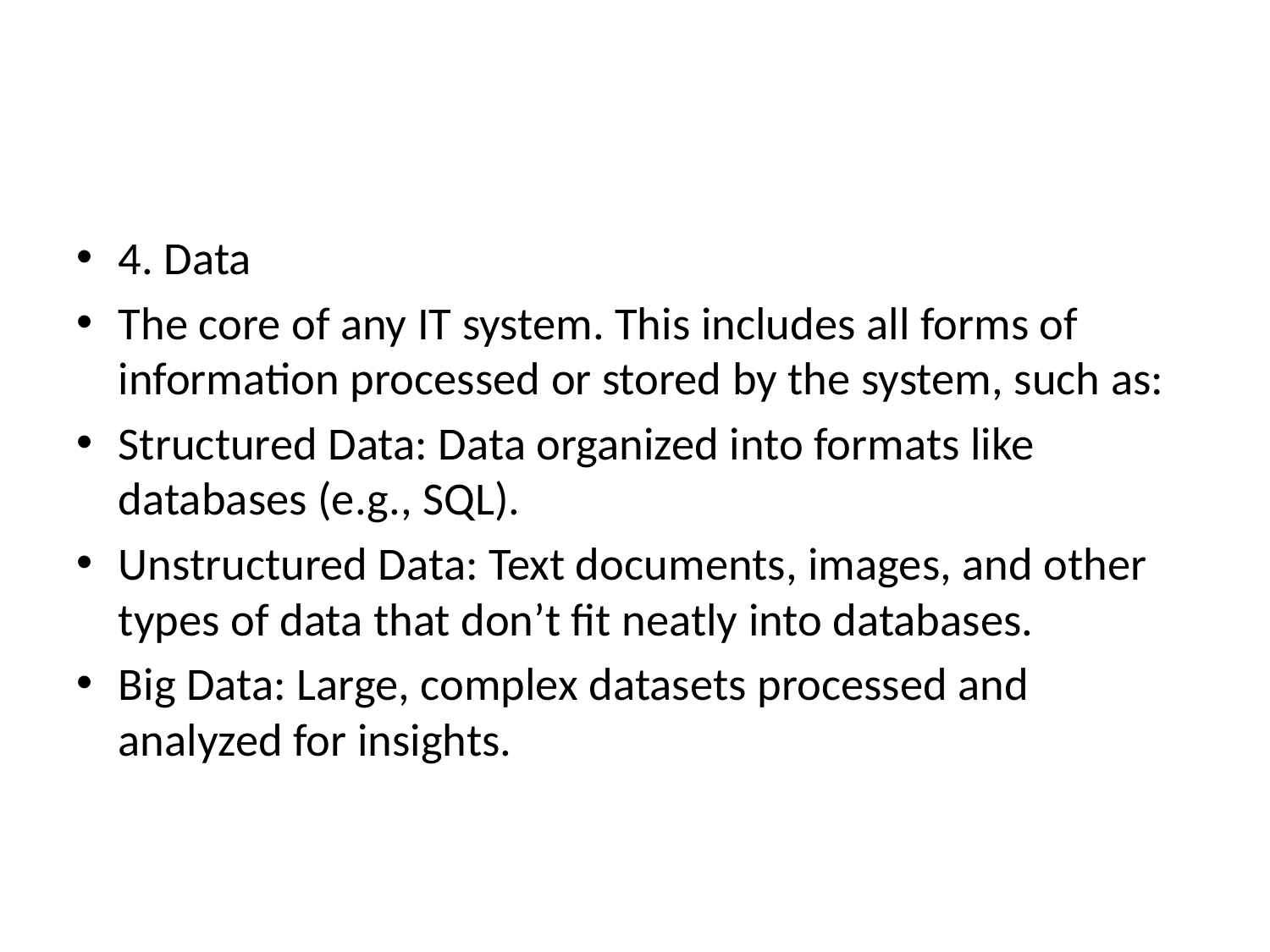

#
4. Data
The core of any IT system. This includes all forms of information processed or stored by the system, such as:
Structured Data: Data organized into formats like databases (e.g., SQL).
Unstructured Data: Text documents, images, and other types of data that don’t fit neatly into databases.
Big Data: Large, complex datasets processed and analyzed for insights.